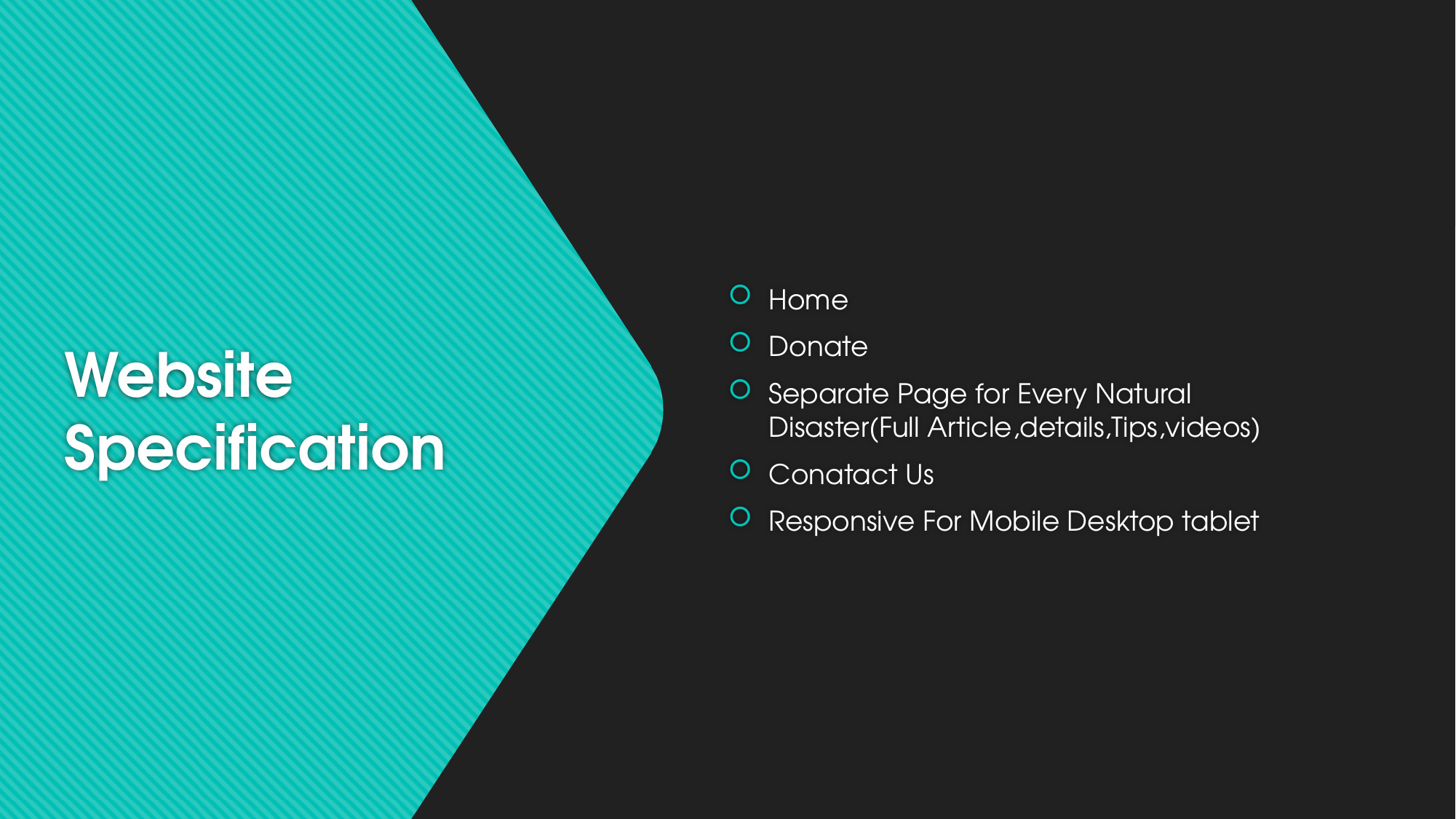

Home
Donate
Separate Page for Every Natural Disaster(Full Article,details,Tips,videos)
Conatact Us
Responsive For Mobile Desktop tablet
# Website Specification